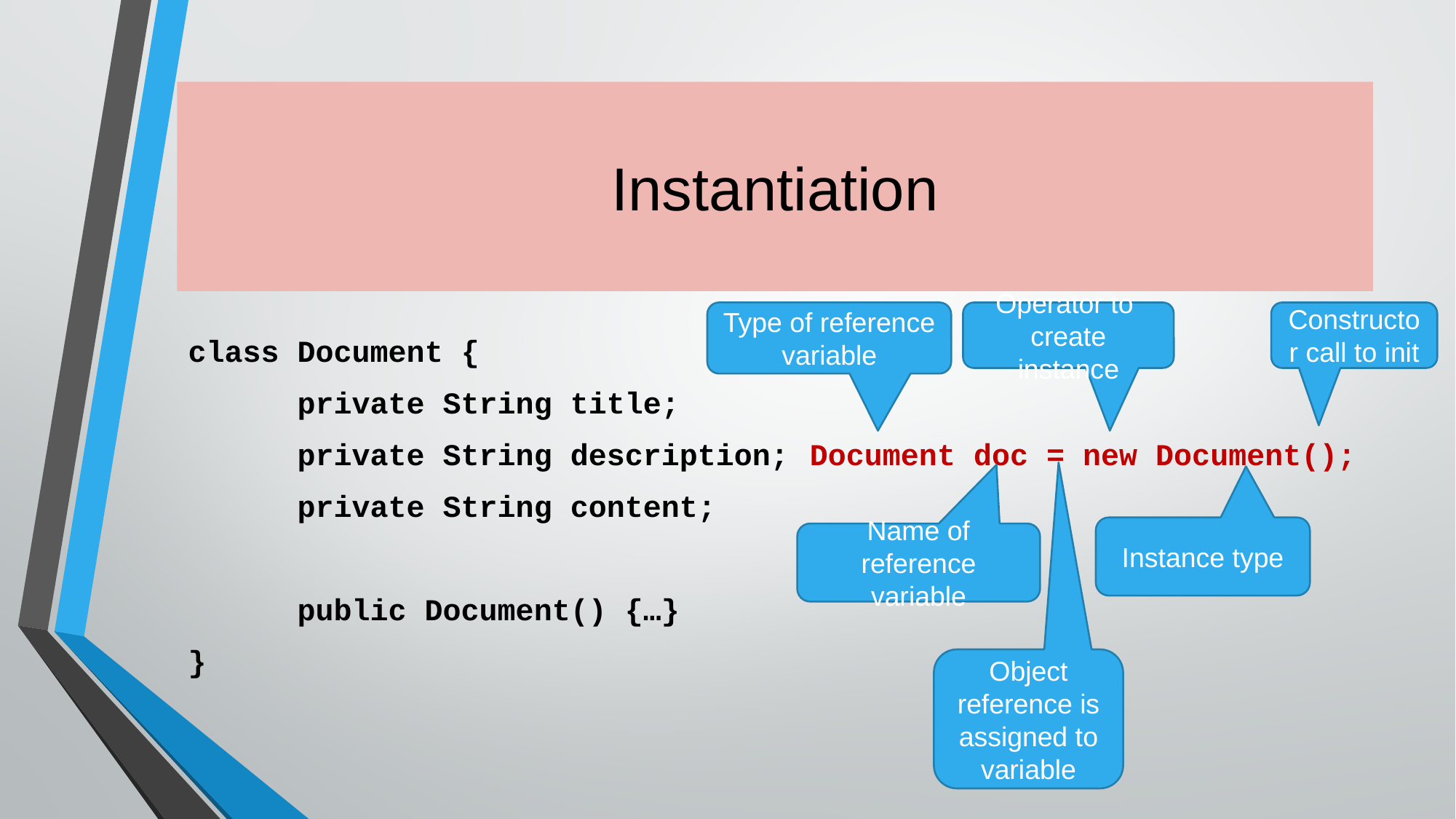

# Instantiation
Type of reference variable
Operator to
create instance
Constructor call to init
class Document {
	private String title;
	private String description;
	private String content;

	public Document() {…}
}

Document doc = new Document();
Instance type
Name of reference variable
Object reference is assigned to variable